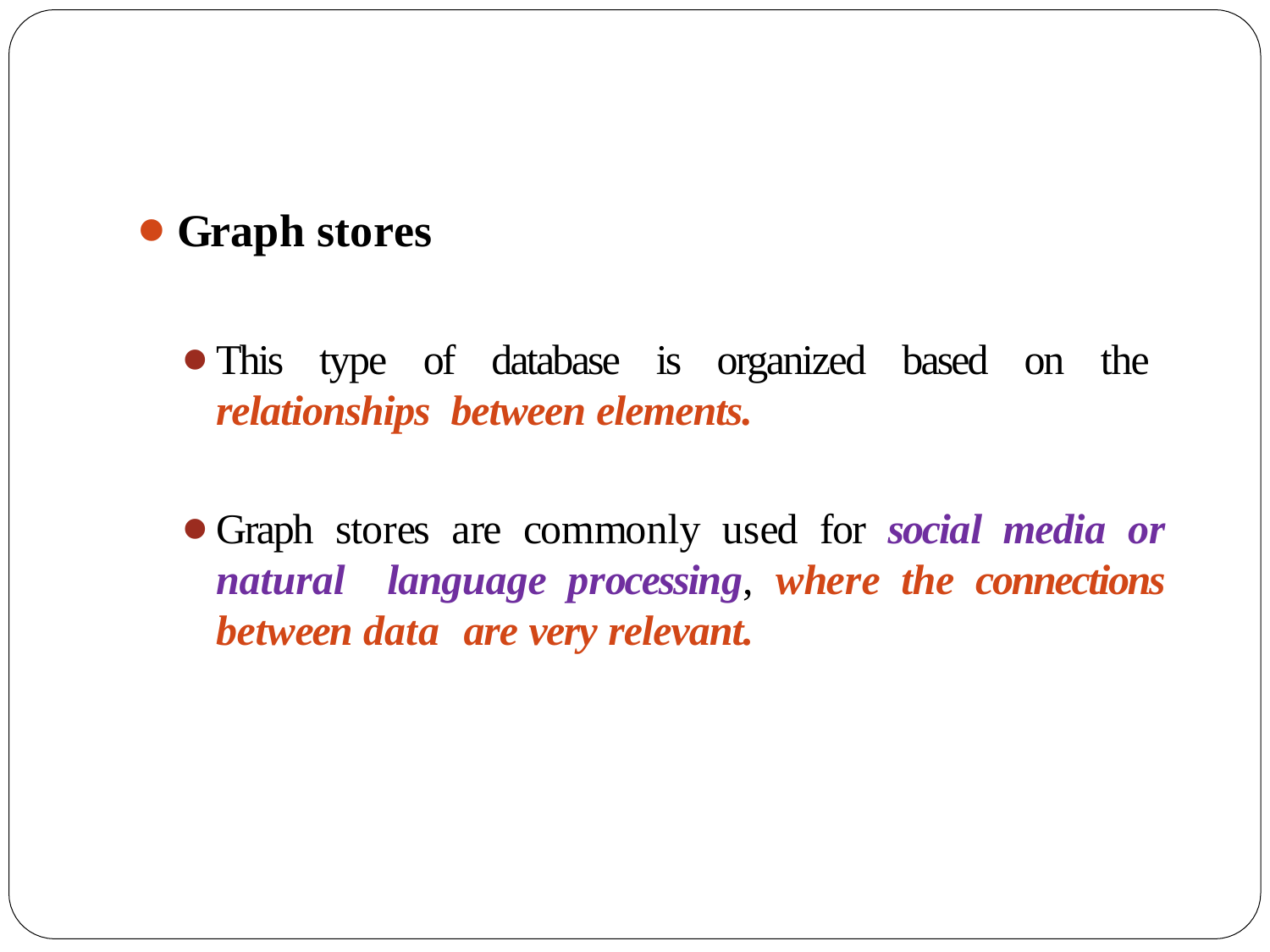

Graph stores

This type of database is organized based on the relationships  between elements.

Graph stores are commonly used for social media or natural  language processing, where the connections between data  are very relevant.